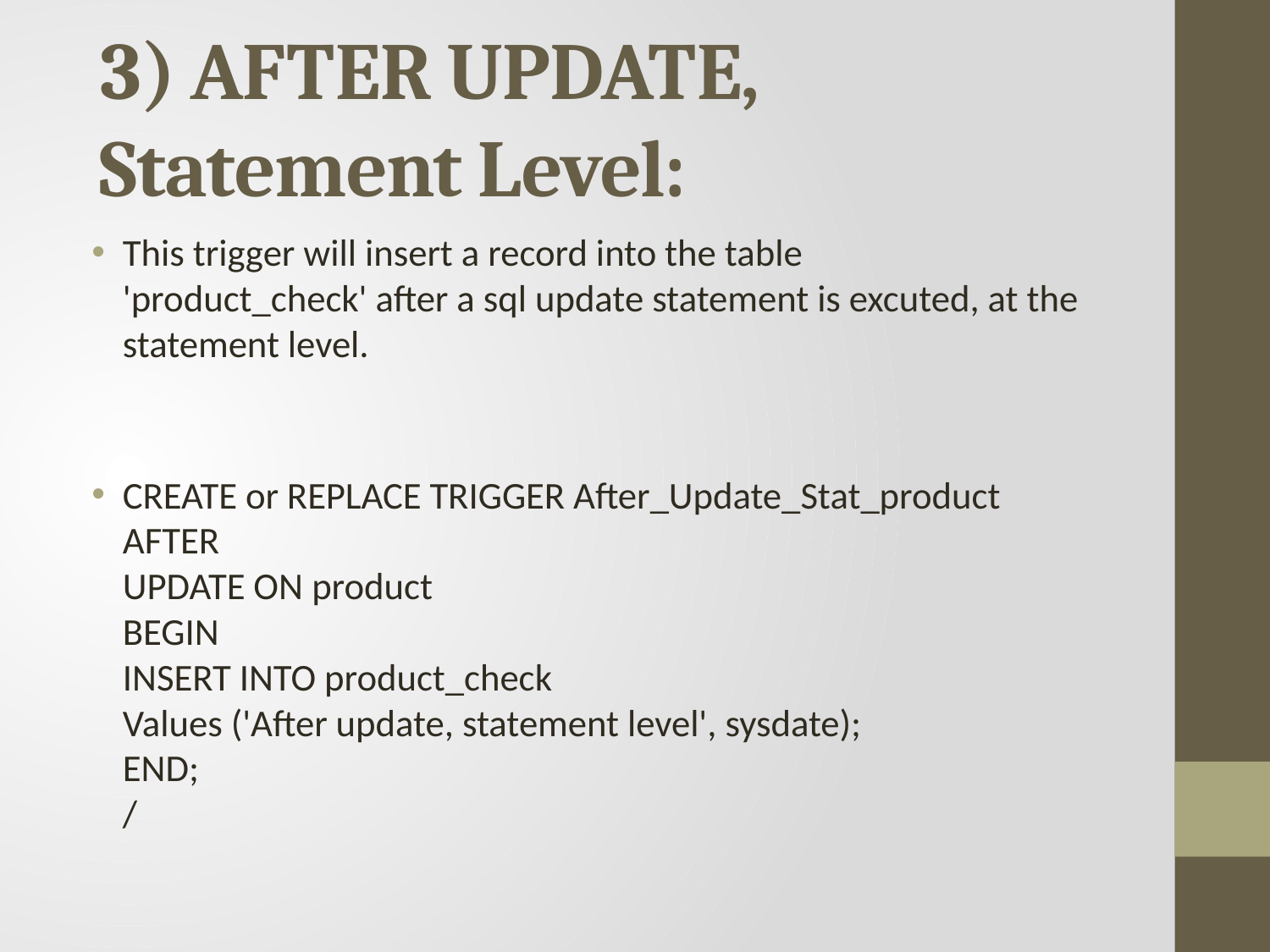

# 3) AFTER UPDATE, Statement Level:
This trigger will insert a record into the table
'product_check' after a sql update statement is excuted, at the statement level.

CREATE or REPLACE TRIGGER After_Update_Stat_product
AFTER
UPDATE ON product
BEGIN
INSERT INTO product_check
Values ('After update, statement level', sysdate);
END;
/